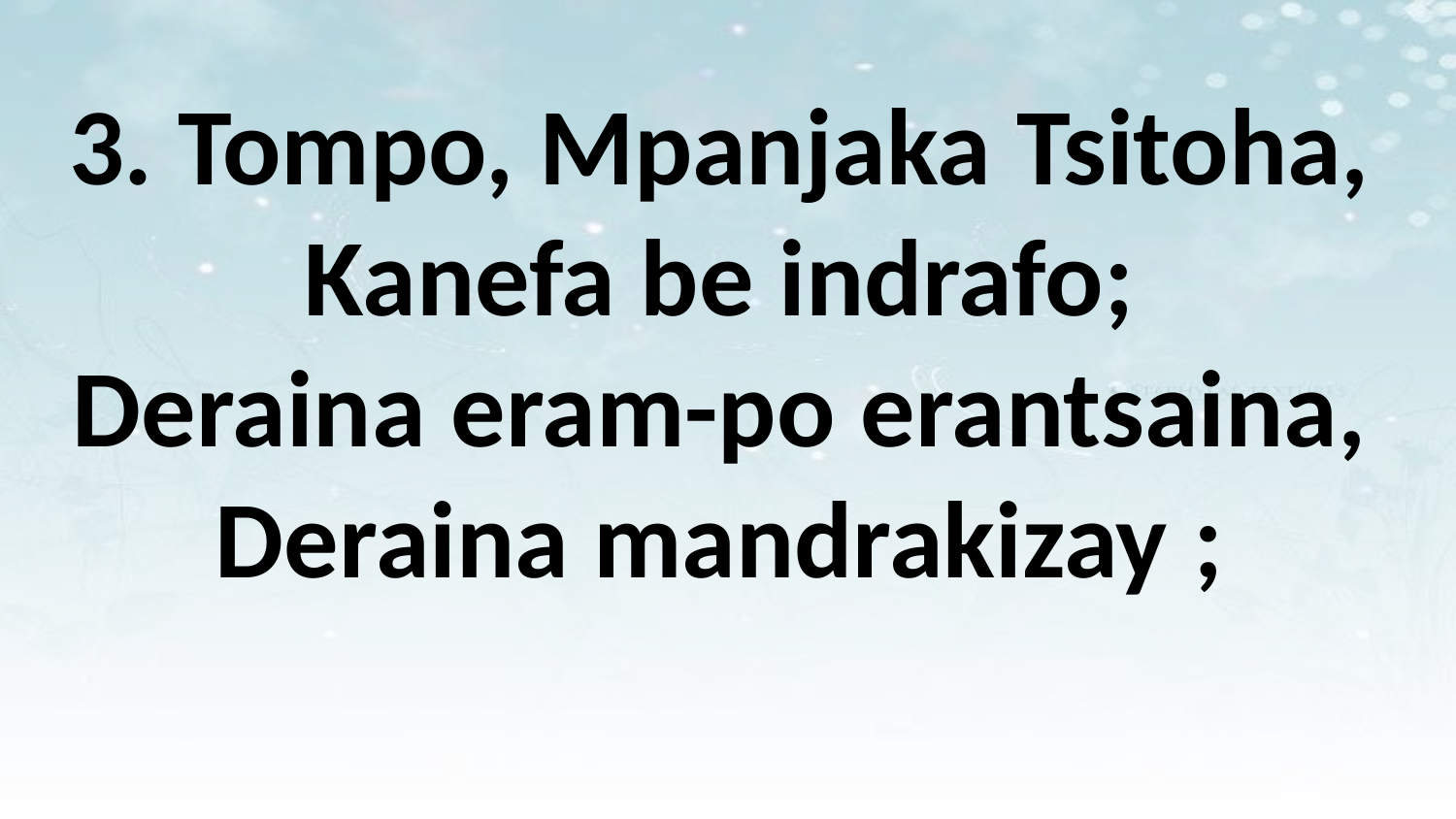

3. Tompo, Mpanjaka Tsitoha,
Kanefa be indrafo;
Deraina eram-po erantsaina,
Deraina mandrakizay ;